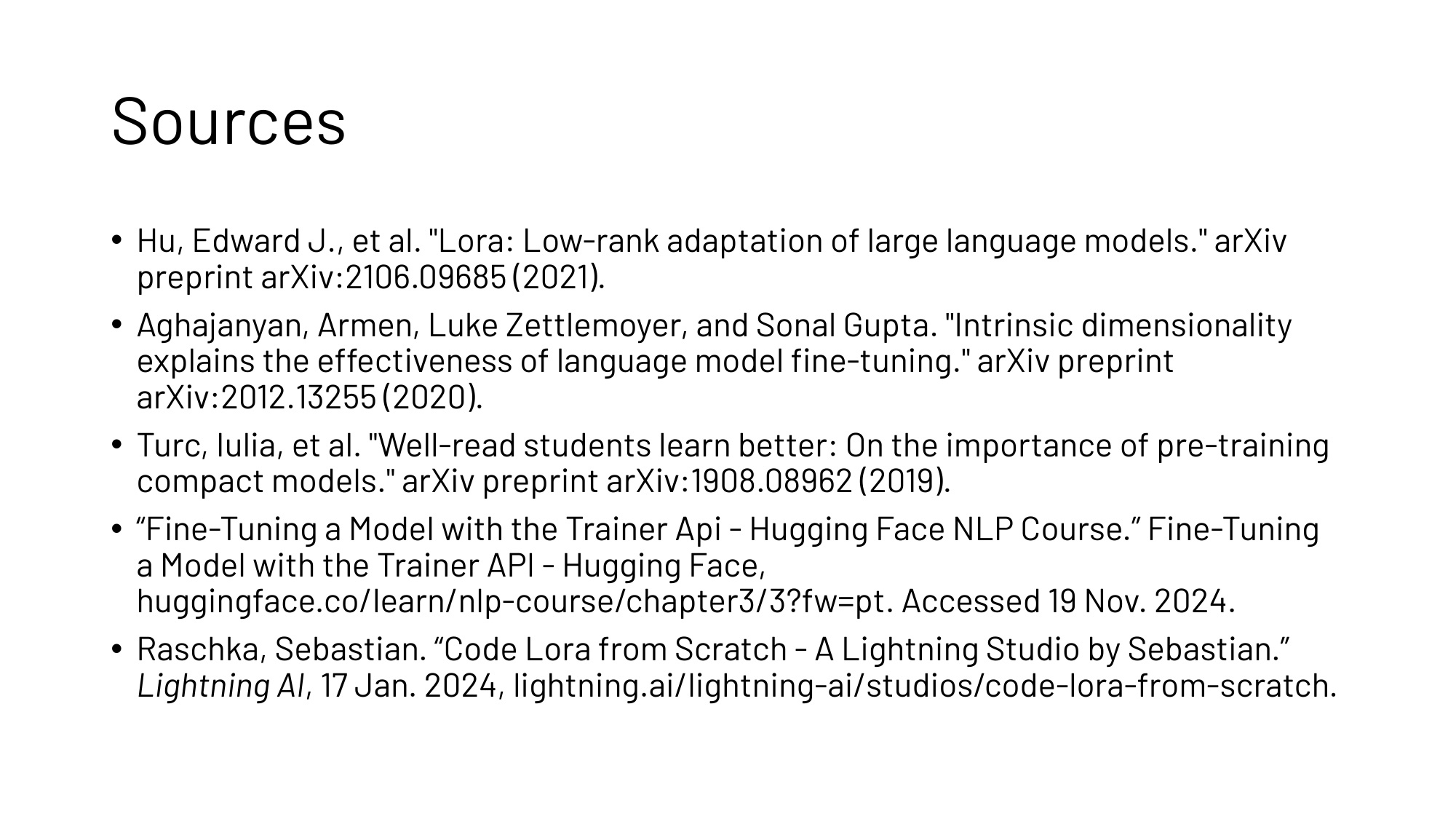

# Sources
Hu, Edward J., et al. "Lora: Low-rank adaptation of large language models." arXiv preprint arXiv:2106.09685 (2021).
Aghajanyan, Armen, Luke Zettlemoyer, and Sonal Gupta. "Intrinsic dimensionality explains the effectiveness of language model fine-tuning." arXiv preprint arXiv:2012.13255 (2020).
Turc, Iulia, et al. "Well-read students learn better: On the importance of pre-training compact models." arXiv preprint arXiv:1908.08962 (2019).
“Fine-Tuning a Model with the Trainer Api - Hugging Face NLP Course.” Fine-Tuning a Model with the Trainer API - Hugging Face, huggingface.co/learn/nlp-course/chapter3/3?fw=pt. Accessed 19 Nov. 2024.
Raschka, Sebastian. “Code Lora from Scratch - A Lightning Studio by Sebastian.” Lightning AI, 17 Jan. 2024, lightning.ai/lightning-ai/studios/code-lora-from-scratch.